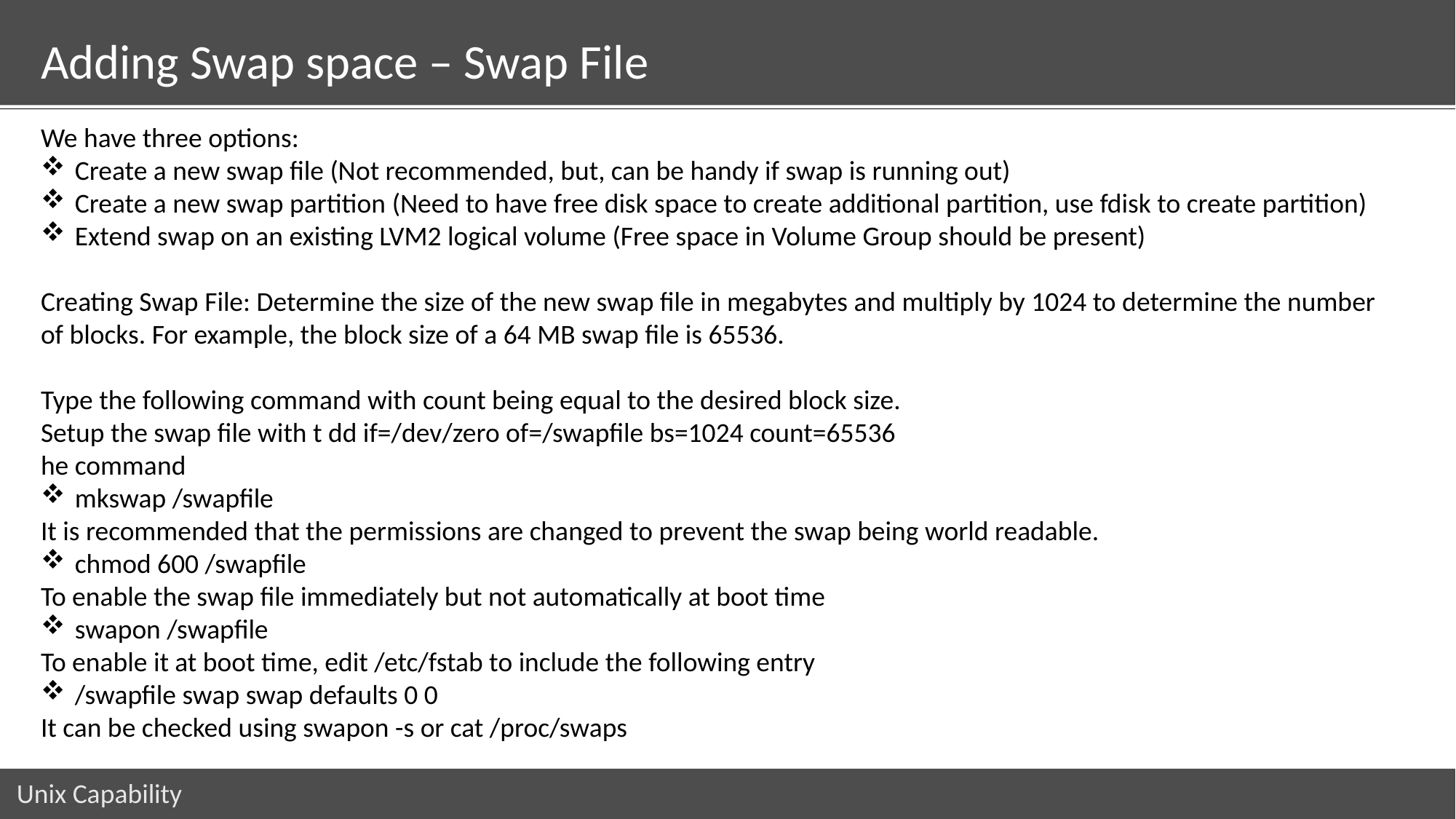

# Adding Swap space – Swap File
We have three options:
Create a new swap file (Not recommended, but, can be handy if swap is running out)
Create a new swap partition (Need to have free disk space to create additional partition, use fdisk to create partition)
Extend swap on an existing LVM2 logical volume (Free space in Volume Group should be present)

Creating Swap File: Determine the size of the new swap file in megabytes and multiply by 1024 to determine the number of blocks. For example, the block size of a 64 MB swap file is 65536.

Type the following command with count being equal to the desired block size.
Setup the swap file with t dd if=/dev/zero of=/swapfile bs=1024 count=65536
he command
mkswap /swapfile
It is recommended that the permissions are changed to prevent the swap being world readable.
chmod 600 /swapfile
To enable the swap file immediately but not automatically at boot time
swapon /swapfile
To enable it at boot time, edit /etc/fstab to include the following entry
/swapfile swap swap defaults 0 0
It can be checked using swapon -s or cat /proc/swaps